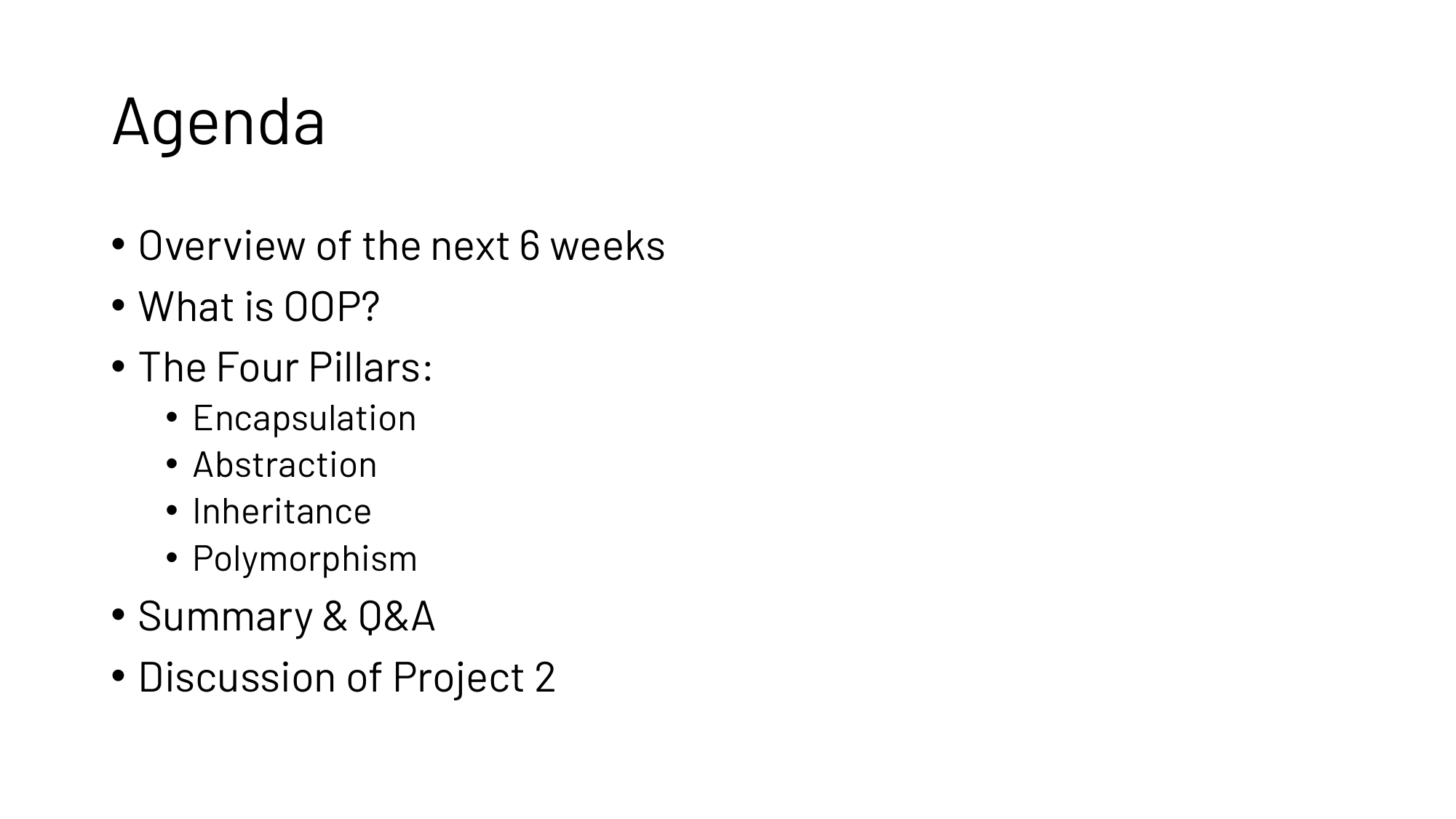

# Agenda
Overview of the next 6 weeks
What is OOP?
The Four Pillars:
Encapsulation
Abstraction
Inheritance
Polymorphism
Summary & Q&A
Discussion of Project 2